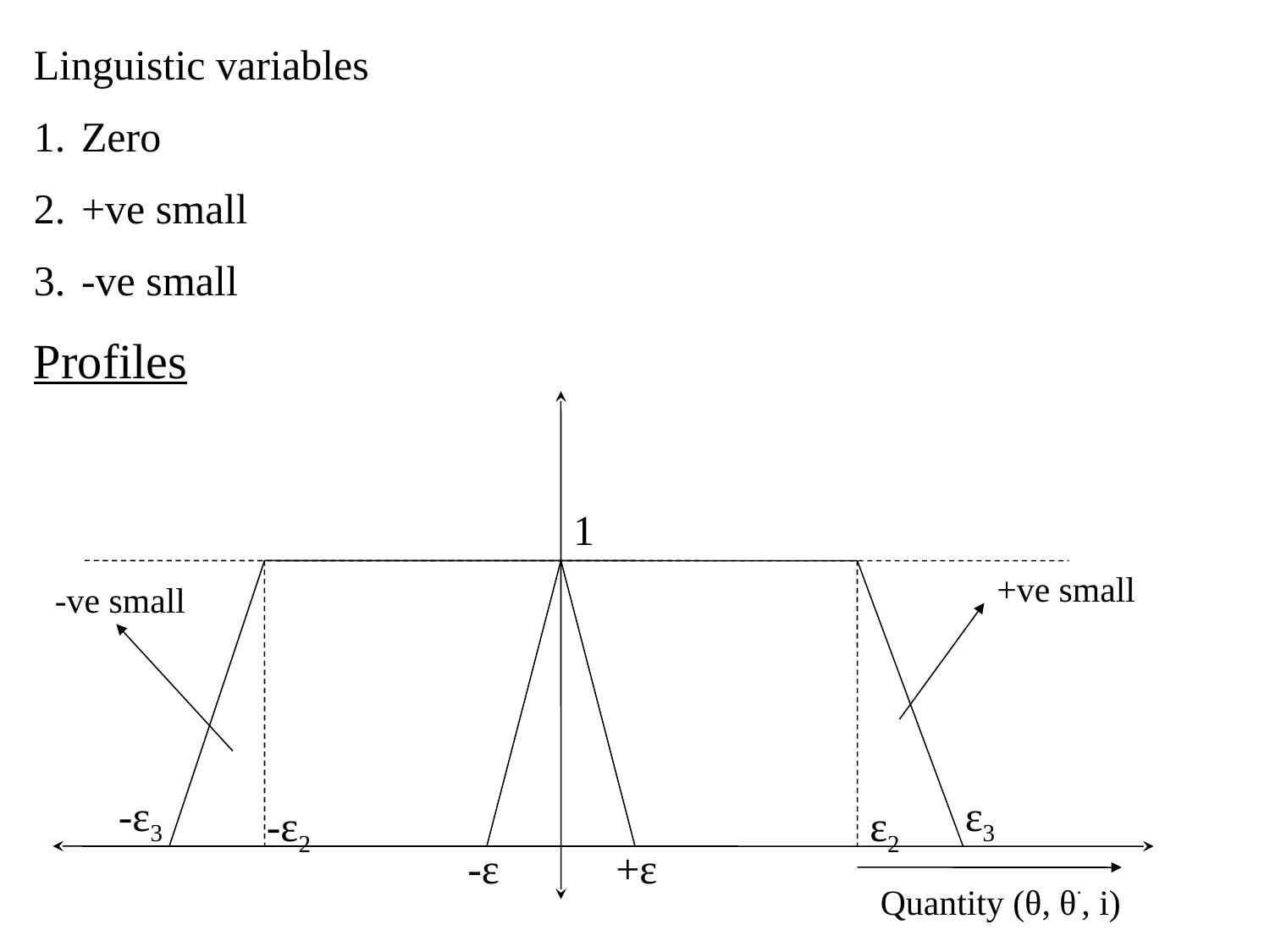

Linguistic variables
Zero
+ve small
-ve small
Profiles

1

+ve small
-ve small

-ε3
ε3
-ε2
 ε2
-ε
+ε

Quantity (θ, θ., i)